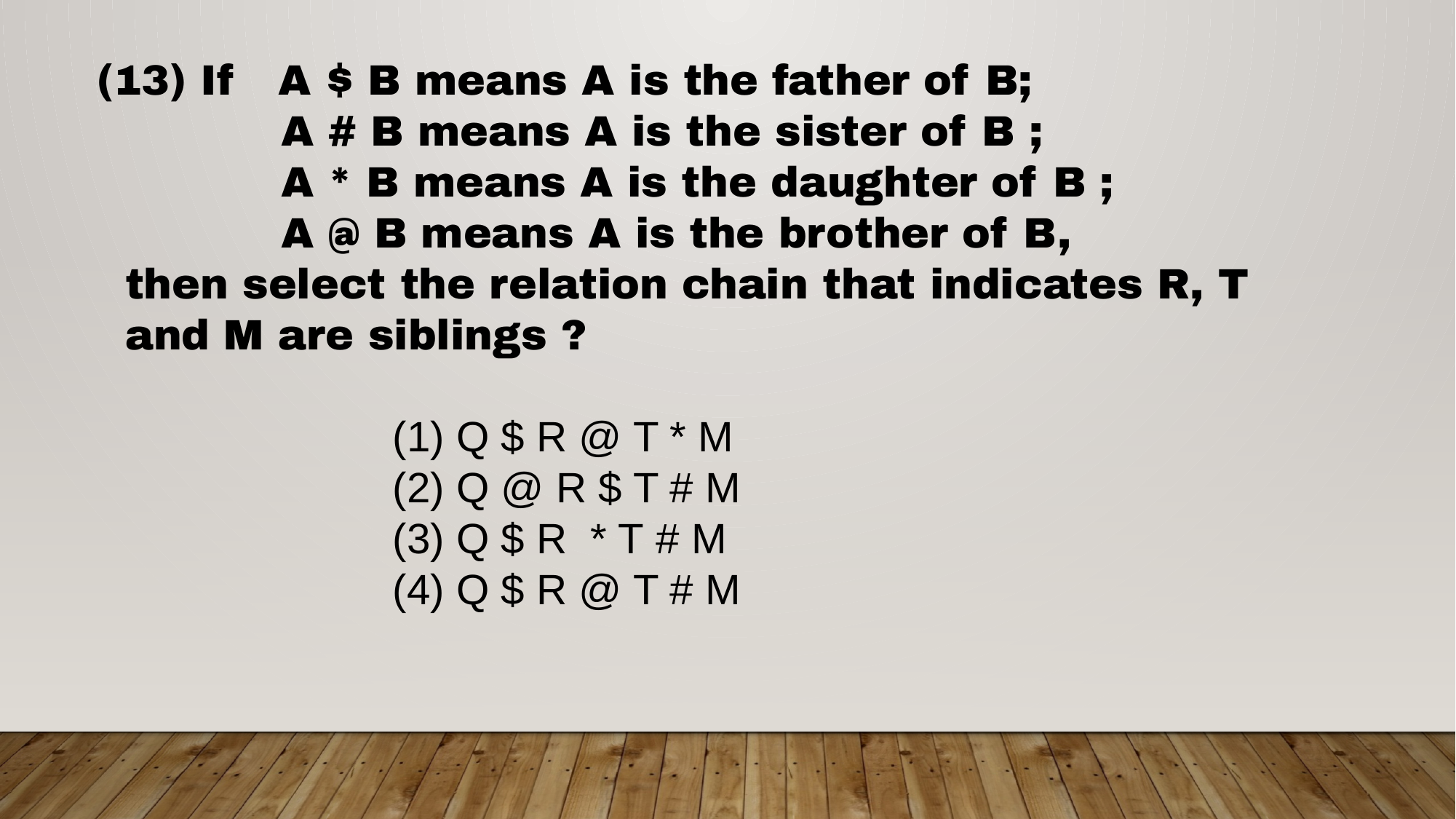

(13) If   A $ B means A is the father of B;
             A # B means A is the sister of B ;
             A * B means A is the daughter of B ;
             A @ B means A is the brother of B,
  then select the relation chain that indicates R, T
  and M are siblings ?

                         (1) Q $ R @ T * M
                         (2) Q @ R $ T # M
                         (3) Q $ R  * T # M
                         (4) Q $ R @ T # M